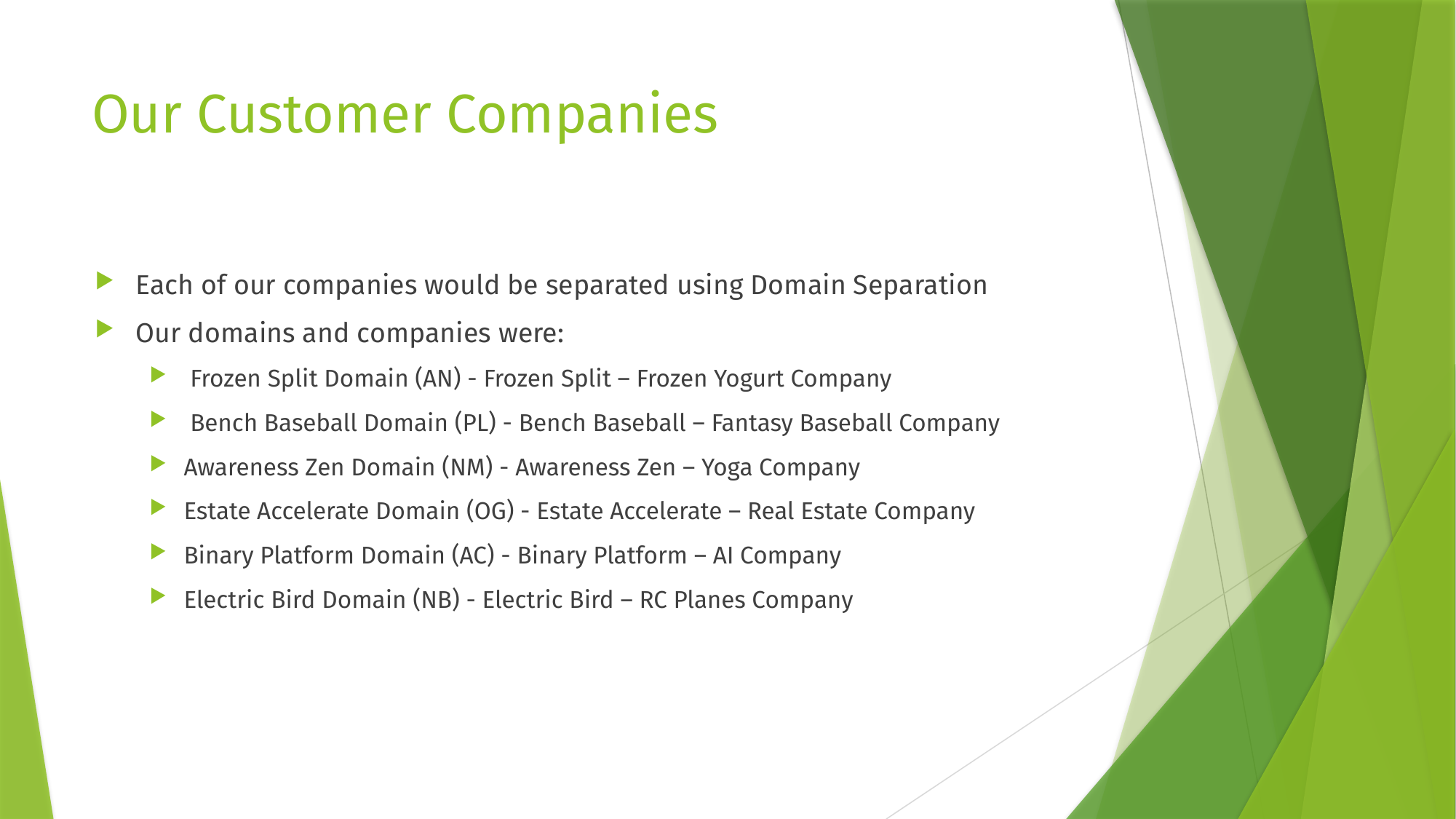

# Our Customer Companies

Each of our companies would be separated using Domain Separation
Our domains and companies were:
 Frozen Split Domain (AN) - Frozen Split – Frozen Yogurt Company
 Bench Baseball Domain (PL) - Bench Baseball – Fantasy Baseball Company
Awareness Zen Domain (NM) - Awareness Zen – Yoga Company
Estate Accelerate Domain (OG) - Estate Accelerate – Real Estate Company
Binary Platform Domain (AC) - Binary Platform – AI Company
Electric Bird Domain (NB) - Electric Bird – RC Planes Company